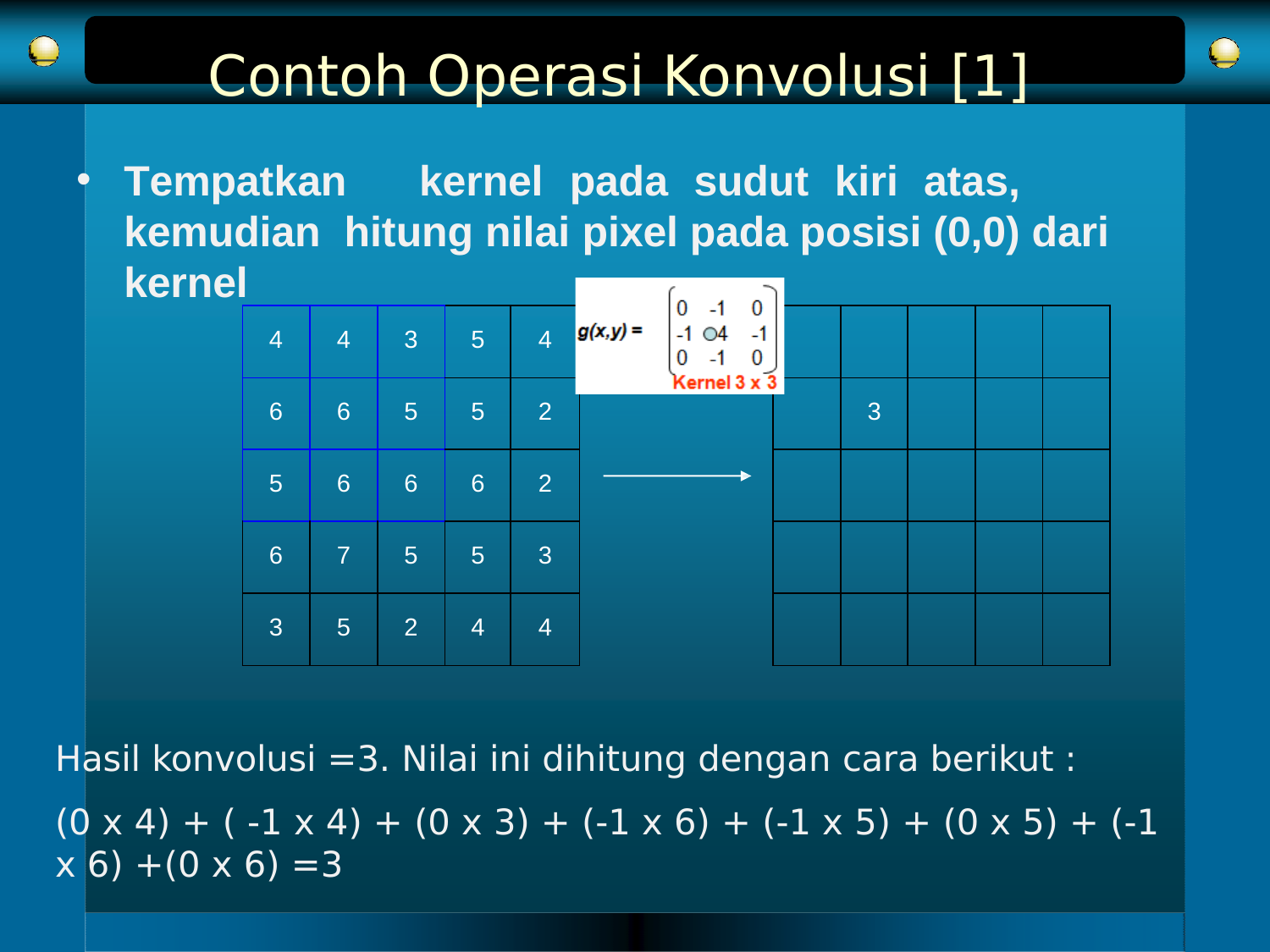

# Contoh Operasi Konvolusi [1]

Tempatkan	kernel	pada	sudut	kiri	atas,	kemudian  hitung nilai pixel pada posisi (0,0) dari kernel

| 4 | 4 | 3 | 5 | 4 |  |  |  |  |  |  |
| --- | --- | --- | --- | --- | --- | --- | --- | --- | --- | --- |
| 6 | 6 | 5 | 5 | 2 |  |  | 3 |  |  |  |
| 5 | 6 | 6 | 6 | 2 |  |  |  |  |  |  |
| 6 | 7 | 5 | 5 | 3 |  |  |  |  |  |  |
| 3 | 5 | 2 | 4 | 4 |  |  |  |  |  |  |

Hasil konvolusi =3. Nilai ini dihitung dengan cara berikut :
(0 x 4) + ( -1 x 4) + (0 x 3) + (-1 x 6) + (-1 x 5) + (0 x 5) + (-1
x 6) +(0 x 6) =3